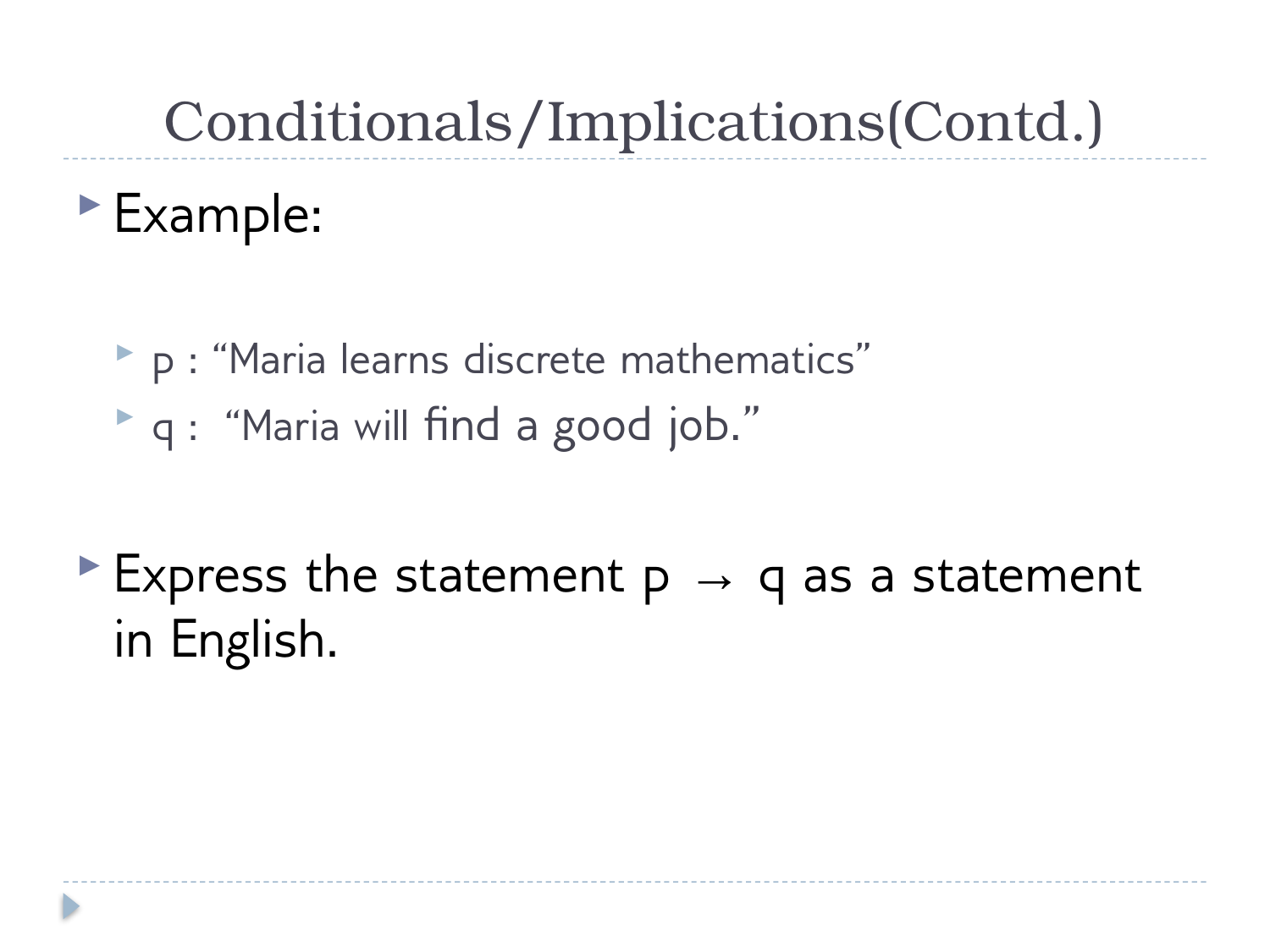

# Conditionals/Implications(Contd.)
Example:

p : “Maria learns discrete mathematics”
q :  “Maria will ﬁnd a good job.”

Express the statement p → q as a statement in English.